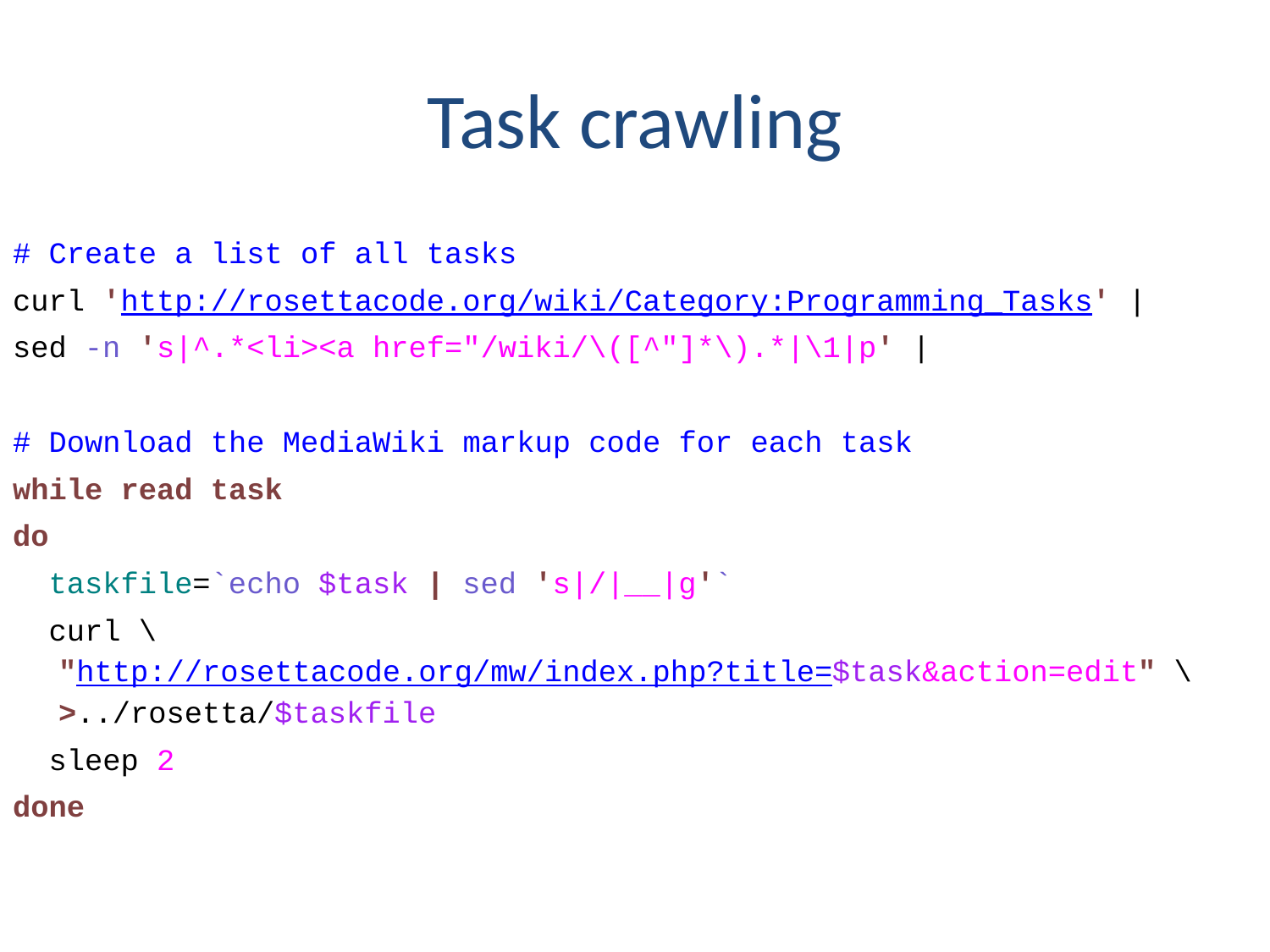

# Task crawling
# Create a list of all tasks
curl 'http://rosettacode.org/wiki/Category:Programming_Tasks' |
sed -n 's|^.*<li><a href="/wiki/\([^"]*\).*|\1|p' |

# Download the MediaWiki markup code for each task
while read task
do
  taskfile=`echo $task | sed 's|/|__|g'`
  curl \
"http://rosettacode.org/mw/index.php?title=$task&action=edit" \
>../rosetta/$taskfile
  sleep 2
done